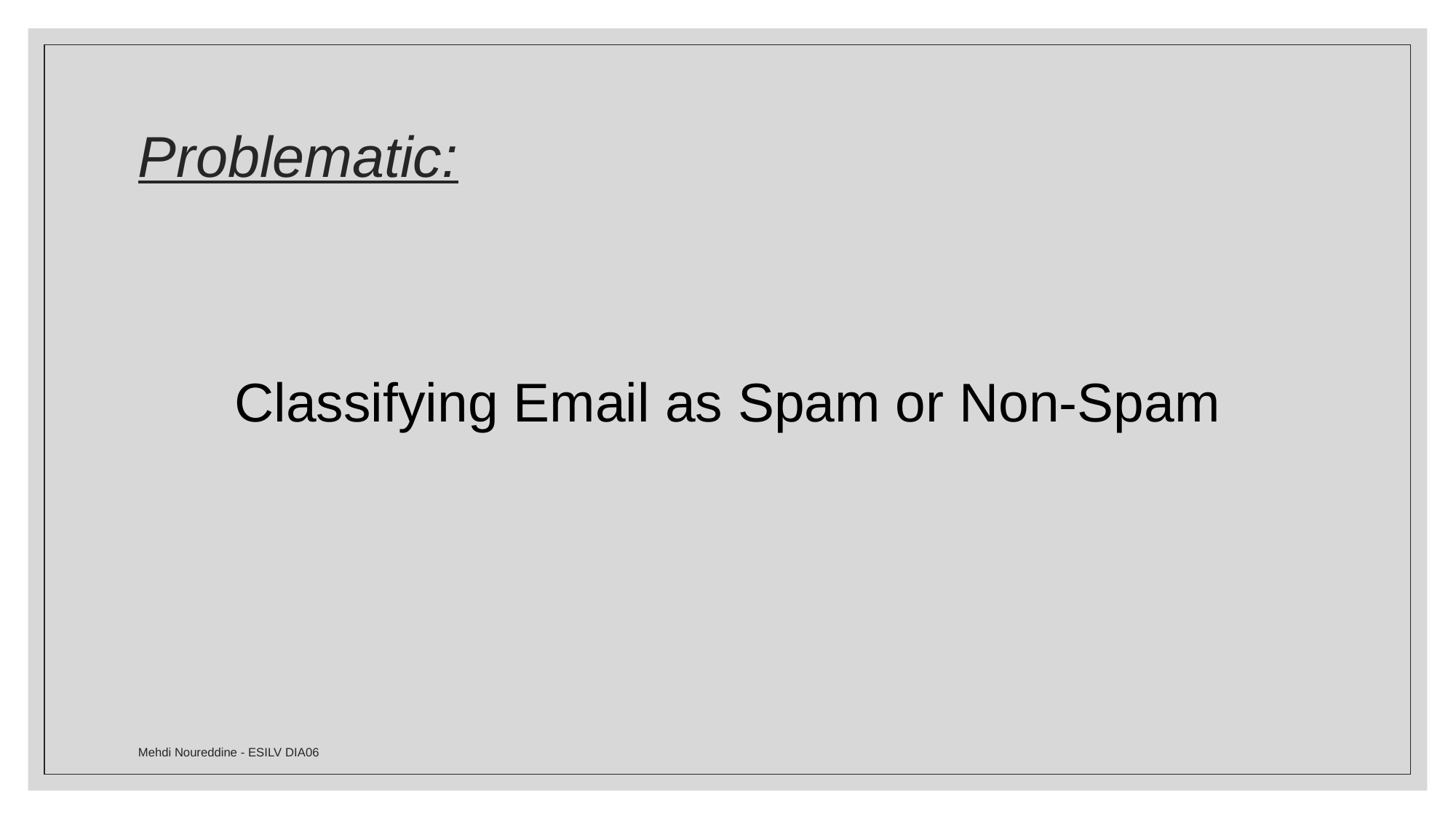

# Problematic:
Classifying Email as Spam or Non-Spam
Mehdi Noureddine - ESILV DIA06